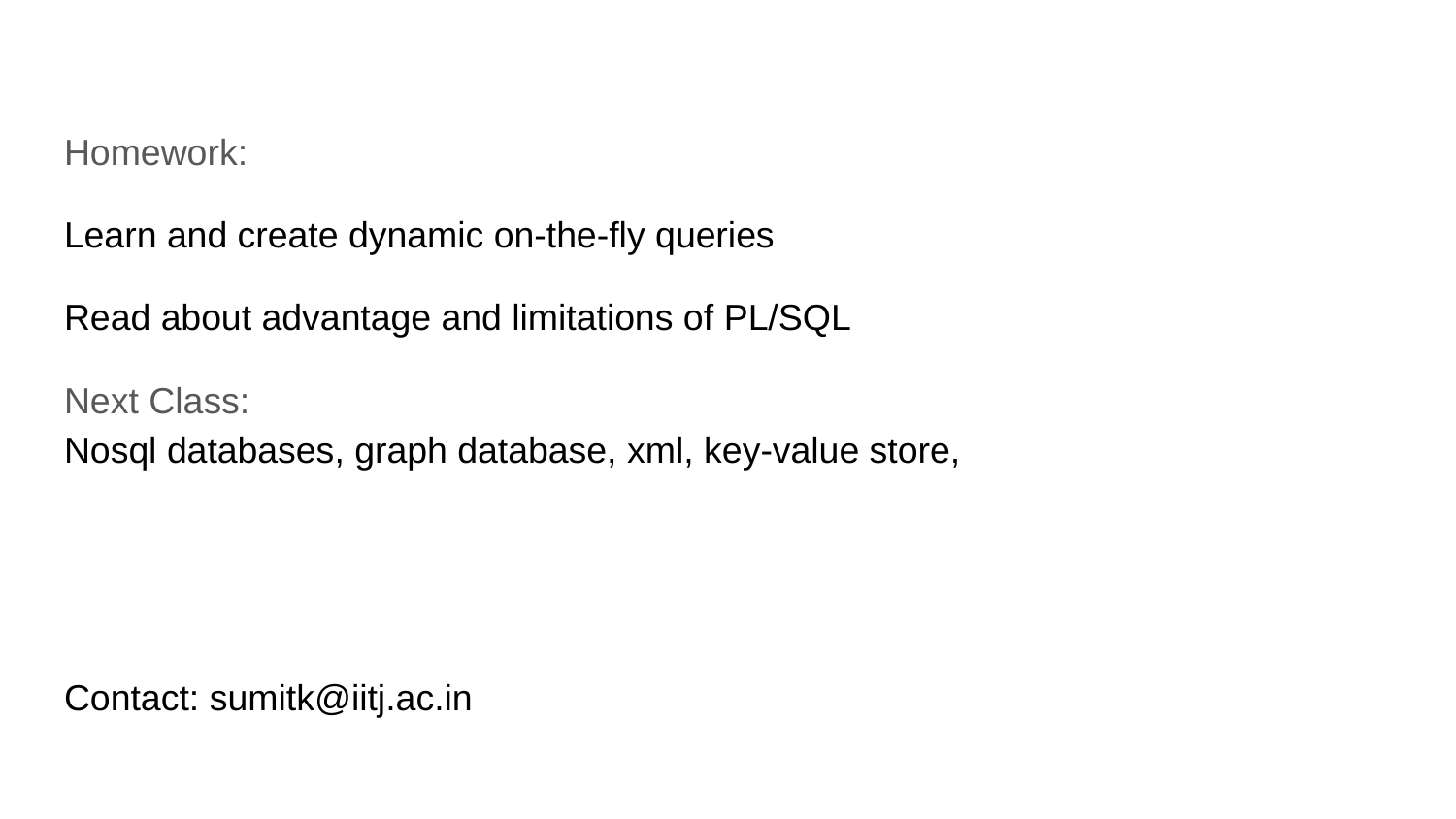

Homework:
Learn and create dynamic on-the-fly queries
Read about advantage and limitations of PL/SQL
Next Class:
Nosql databases, graph database, xml, key-value store,

Contact: sumitk@iitj.ac.in